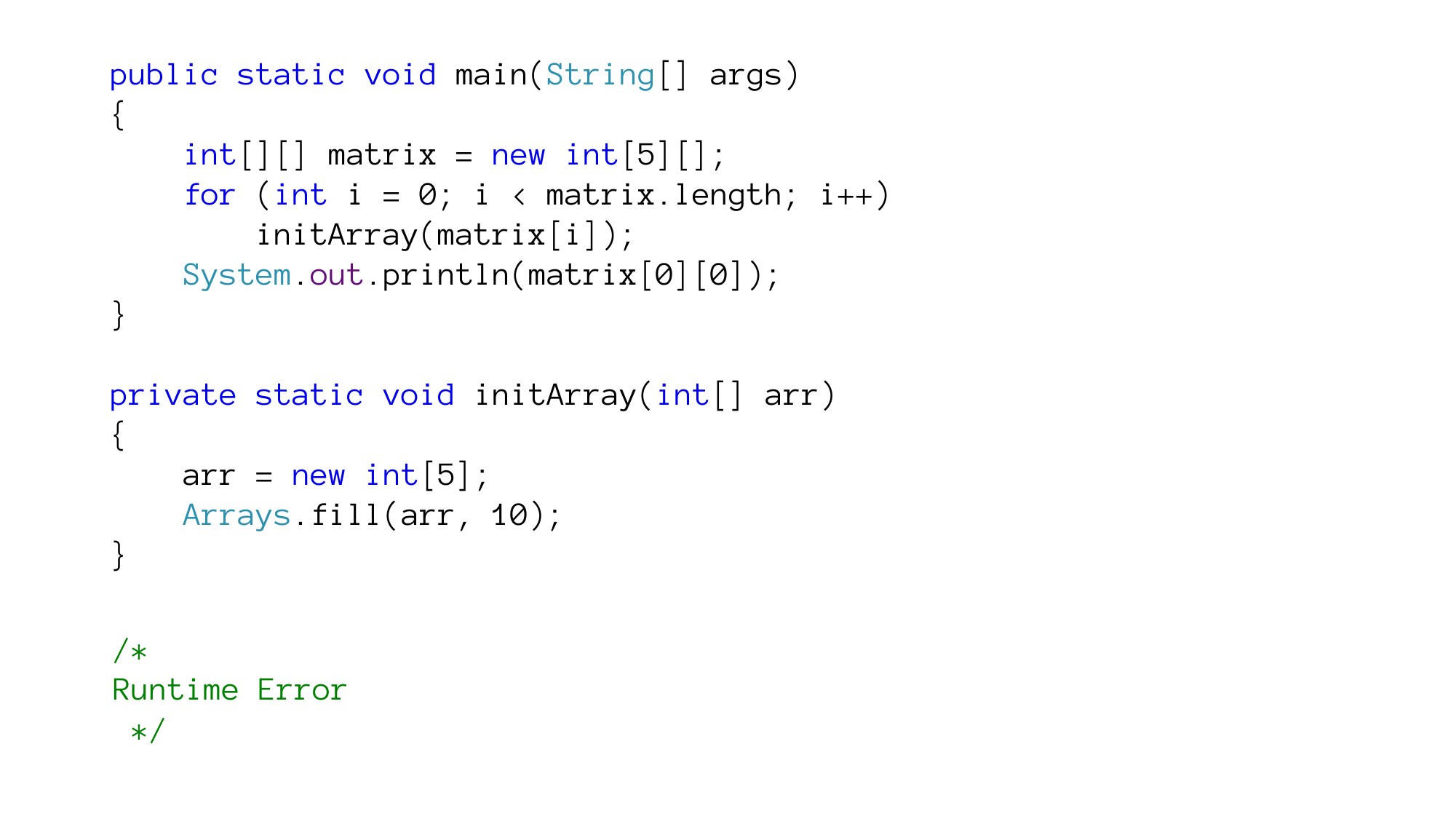

#
public static void main(String[] args)
{
    int[][] matrix = new int[5][];
    for (int i = 0; i < matrix.length; i++)
        initArray(matrix[i]);
    System.out.println(matrix[0][0]);
}
private static void initArray(int[] arr)
{
    arr = new int[5];
    Arrays.fill(arr, 10);
}
/*
Runtime Error
 */